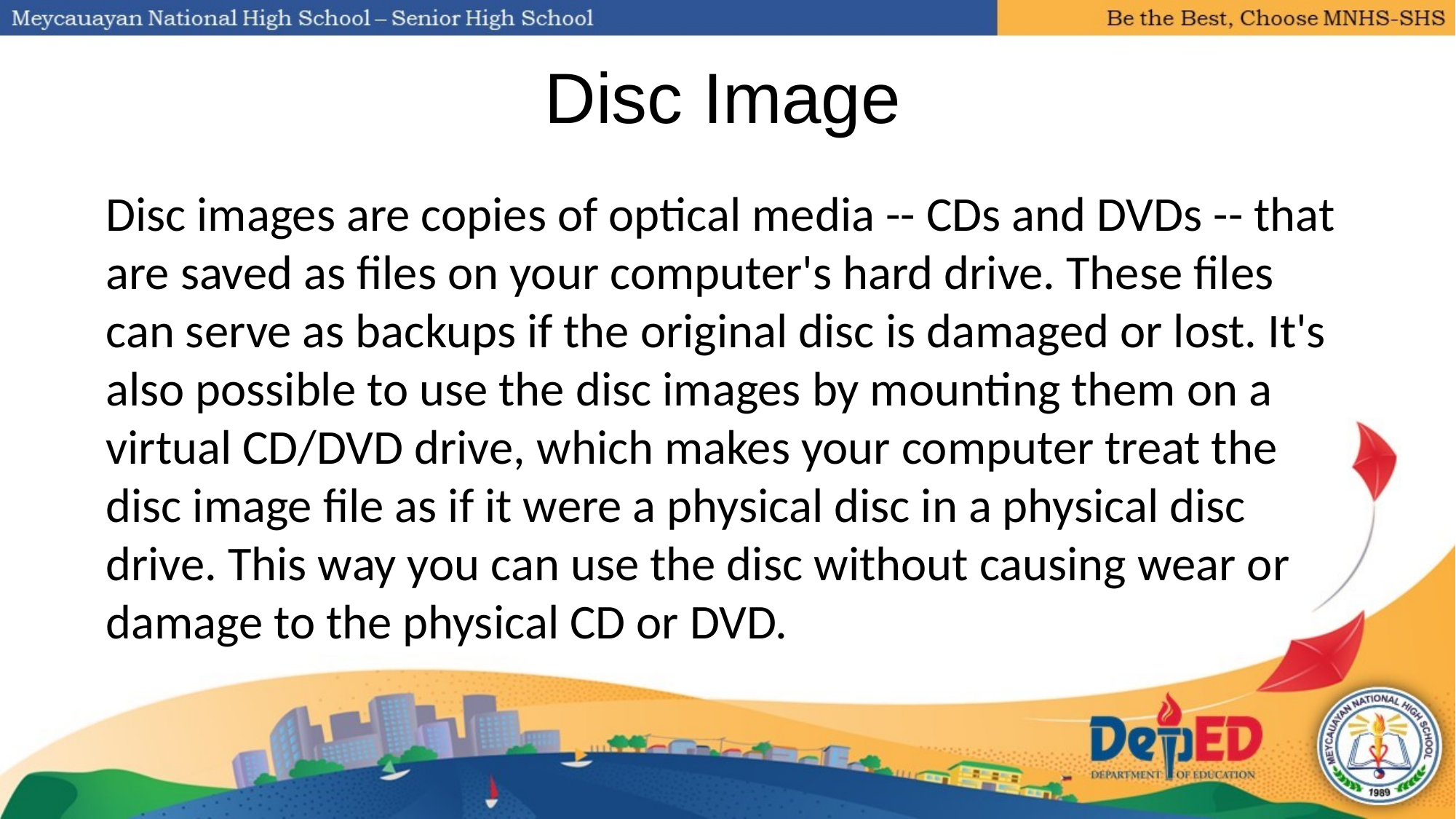

# Disc Image

Disc images are copies of optical media -- CDs and DVDs -- that are saved as files on your computer's hard drive. These files can serve as backups if the original disc is damaged or lost. It's also possible to use the disc images by mounting them on a virtual CD/DVD drive, which makes your computer treat the disc image file as if it were a physical disc in a physical disc drive. This way you can use the disc without causing wear or damage to the physical CD or DVD.